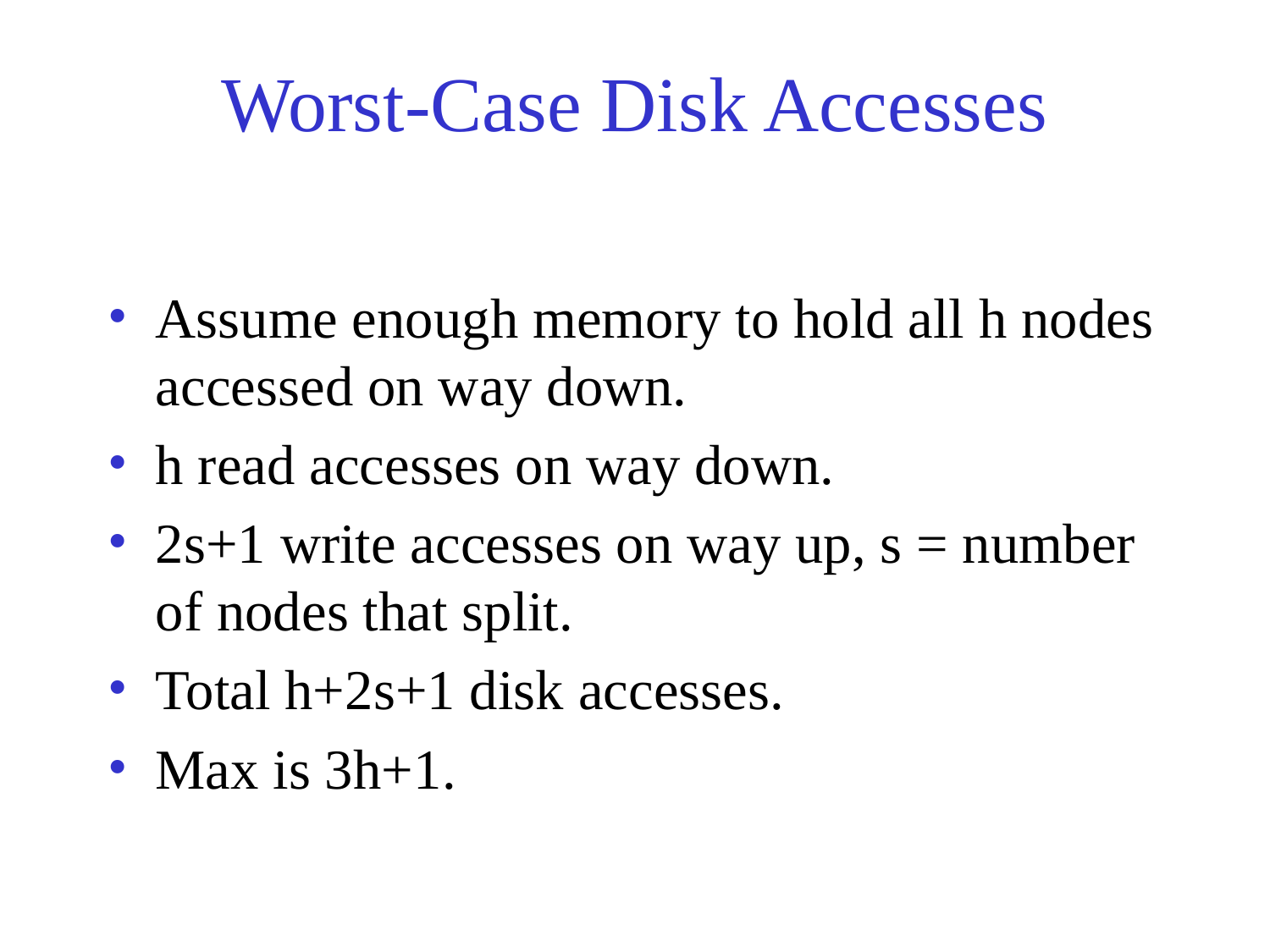

# Worst-Case Disk Accesses
Assume enough memory to hold all h nodes accessed on way down.
h read accesses on way down.
2s+1 write accesses on way up, s = number of nodes that split.
Total h+2s+1 disk accesses.
Max is 3h+1.